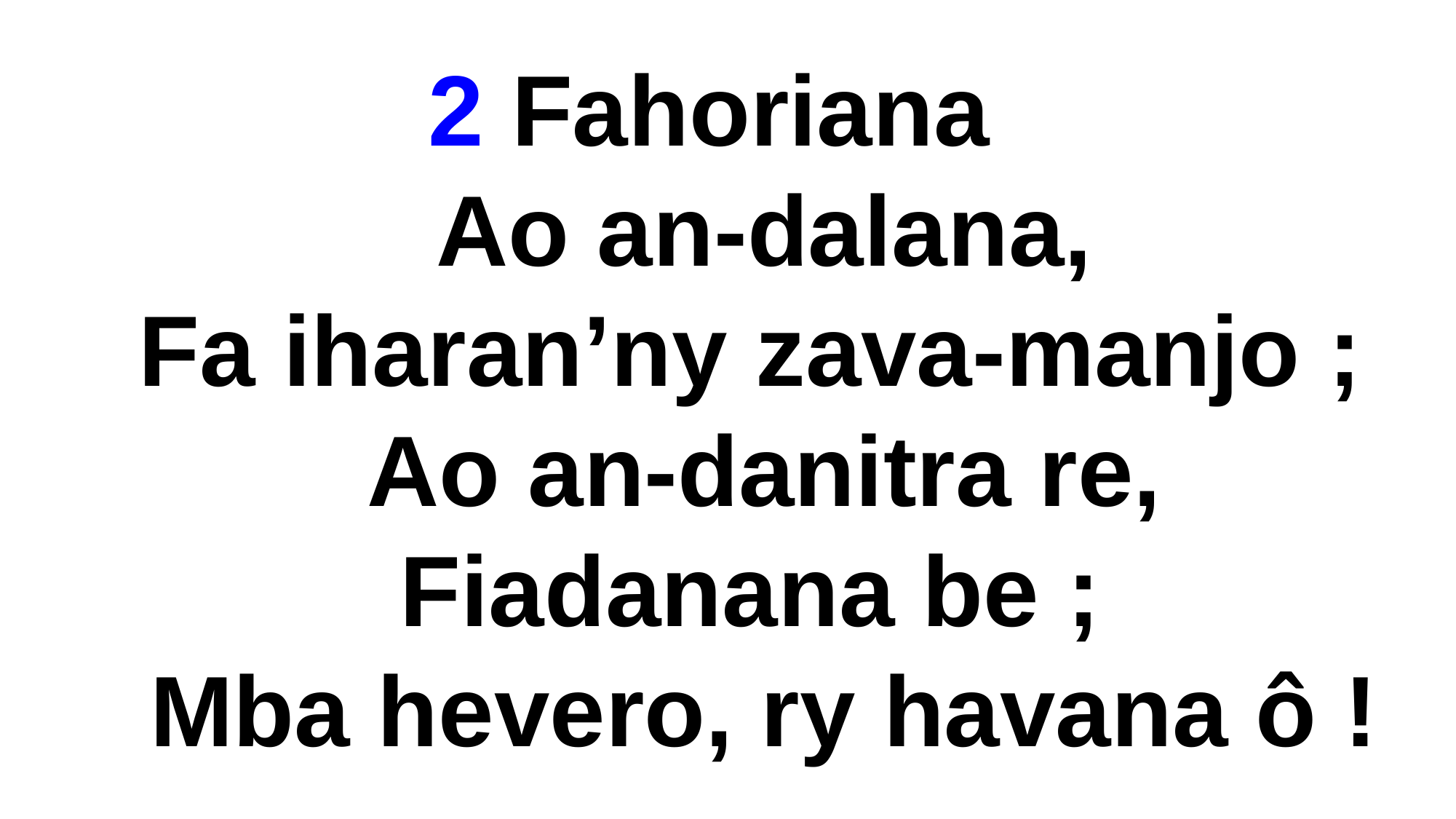

2 Fahoriana
    Ao an-dalana,
   Fa iharan’ny zava-manjo ;
    Ao an-danitra re,
   Fiadanana be ;
    Mba hevero, ry havana ô !